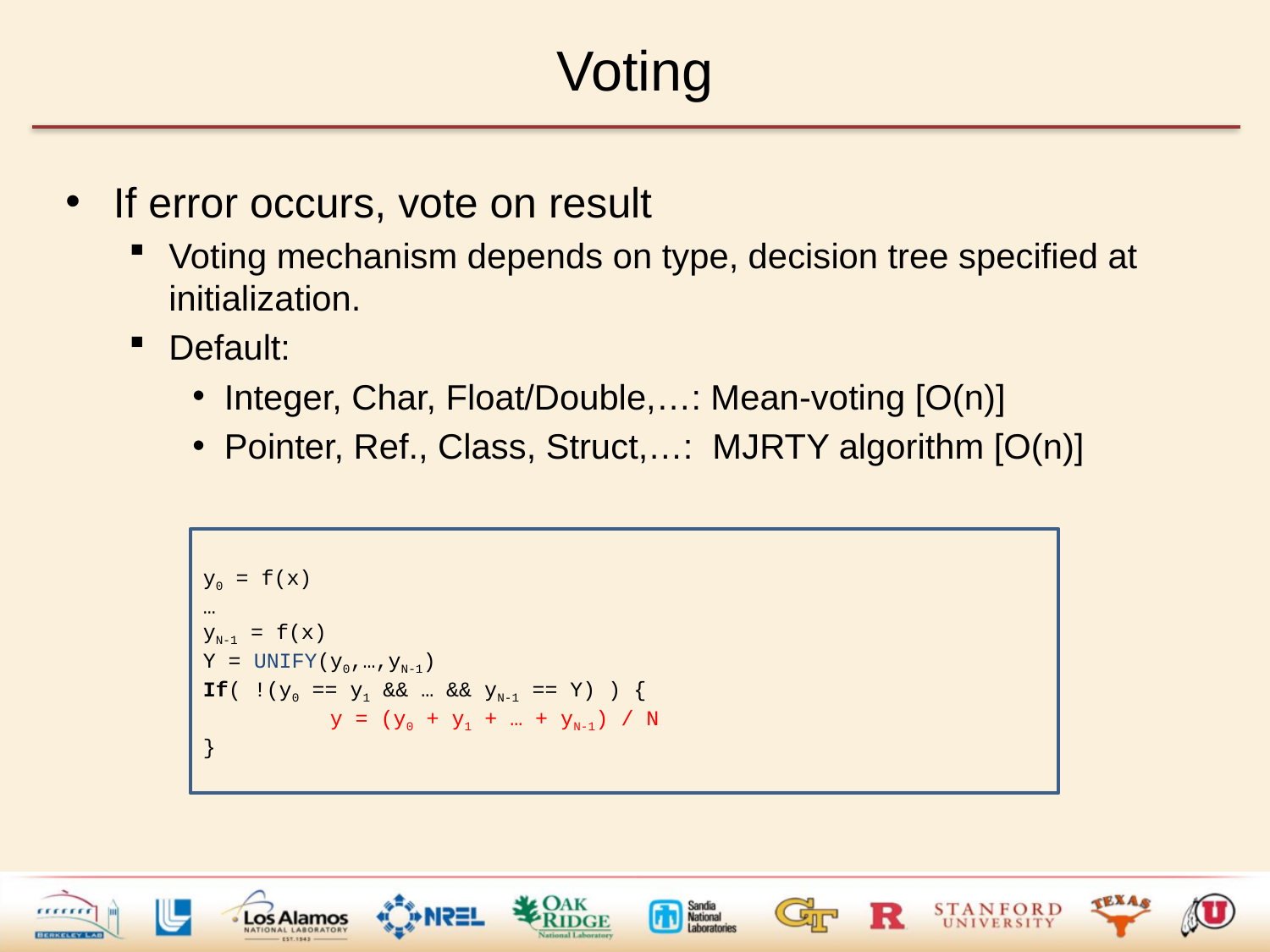

# Voting
If error occurs, vote on result
Voting mechanism depends on type, decision tree specified at initialization.
Default:
Integer, Char, Float/Double,…: Mean-voting [O(n)]
Pointer, Ref., Class, Struct,…:  MJRTY algorithm [O(n)]

y0 = f(x)
…
yN-1 = f(x)
Y = UNIFY(y0,…,yN-1)
If( !(y0 == y1 && … && yN-1 == Y) ) {
	y = (y0 + y1 + … + yN-1) / N
}